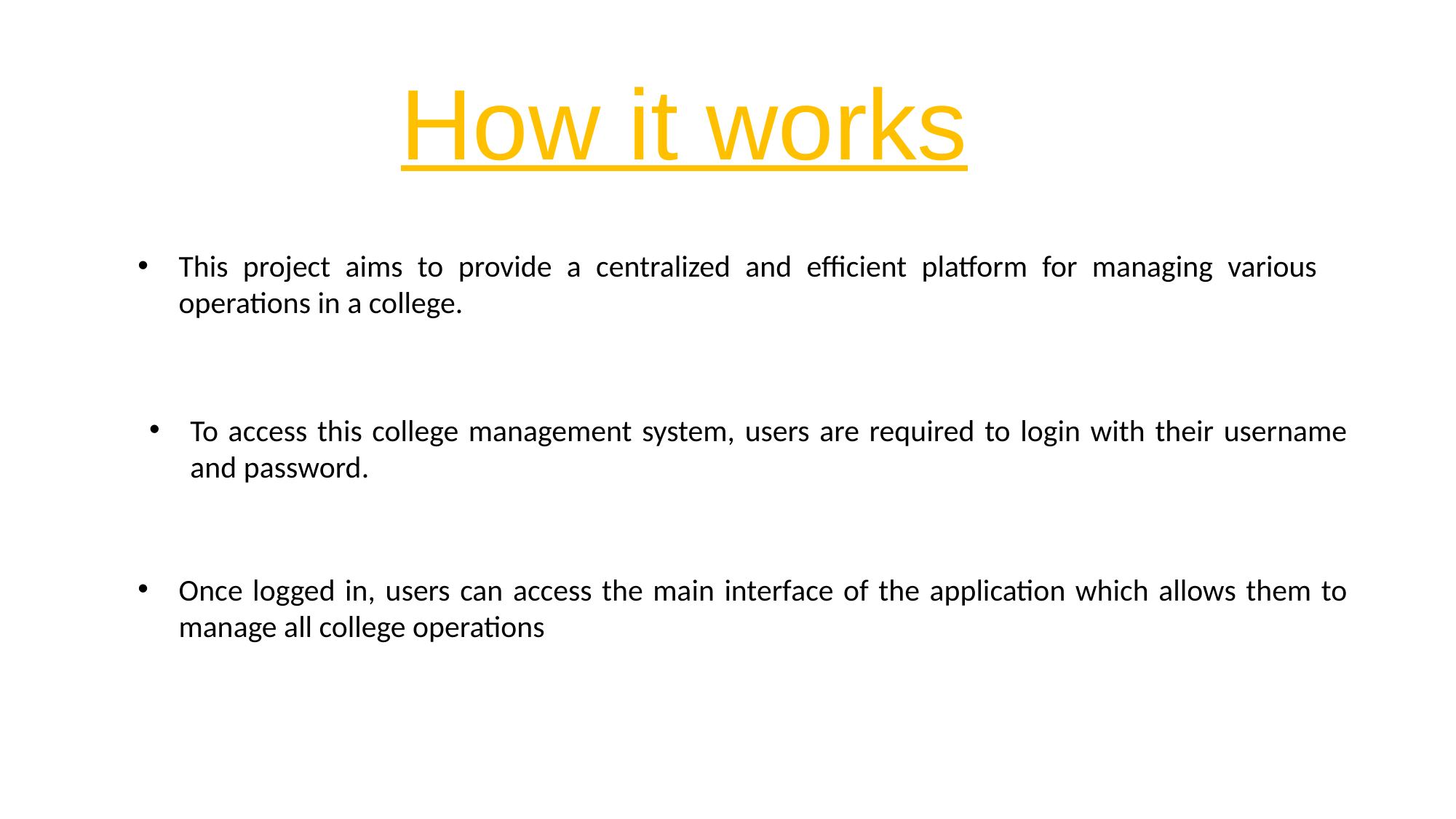

How it works
This project aims to provide a centralized and efficient platform for managing various operations in a college.
To access this college management system, users are required to login with their username and password.
Once logged in, users can access the main interface of the application which allows them to manage all college operations